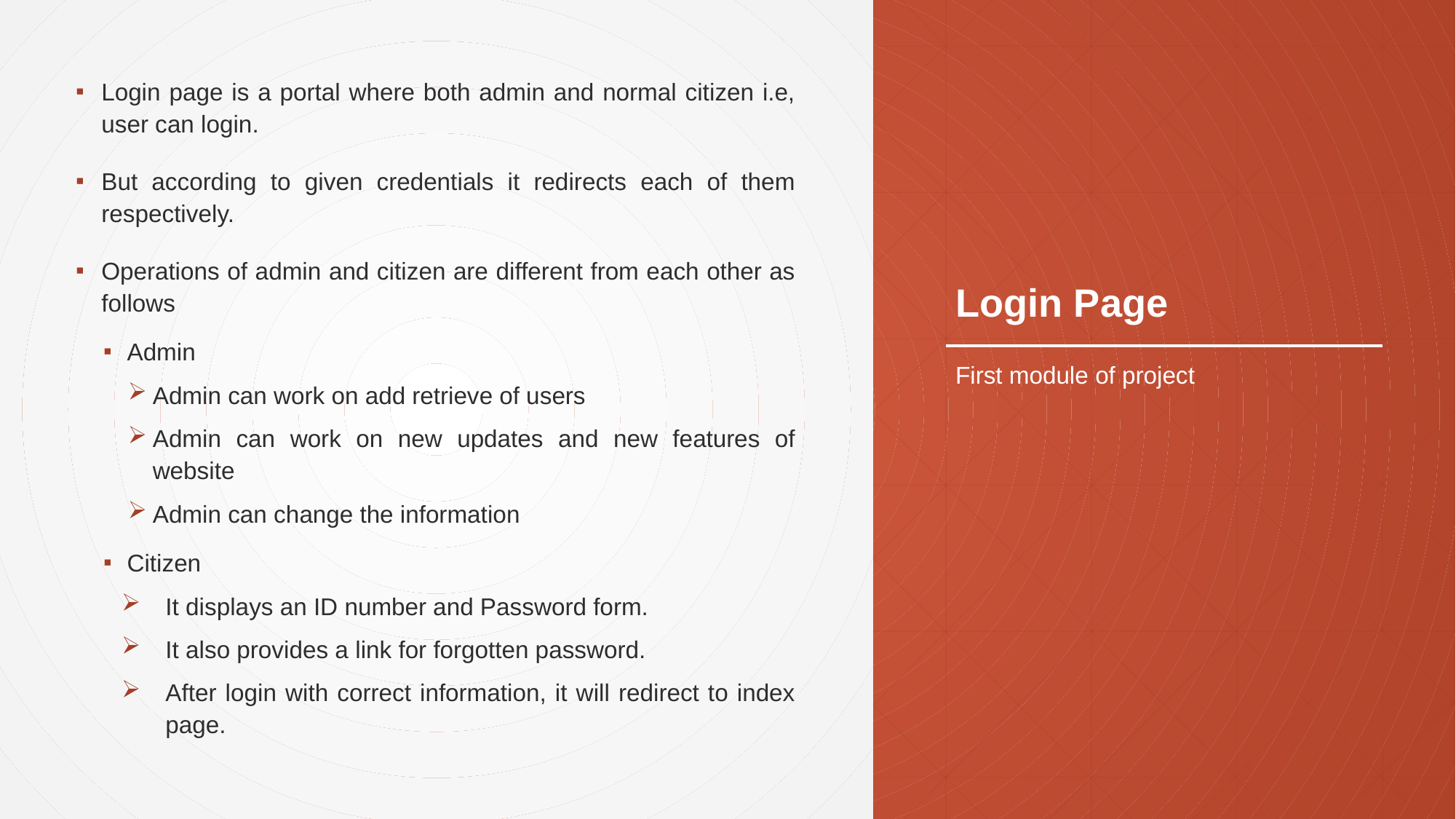

Login page is a portal where both admin and normal citizen i.e, user can login.
But according to given credentials it redirects each of them respectively.
Operations of admin and citizen are different from each other as follows
Admin
Admin can work on add retrieve of users
Admin can work on new updates and new features of website
Admin can change the information
Citizen
It displays an ID number and Password form.
It also provides a link for forgotten password.
After login with correct information, it will redirect to index page.
# Login Page
First module of project